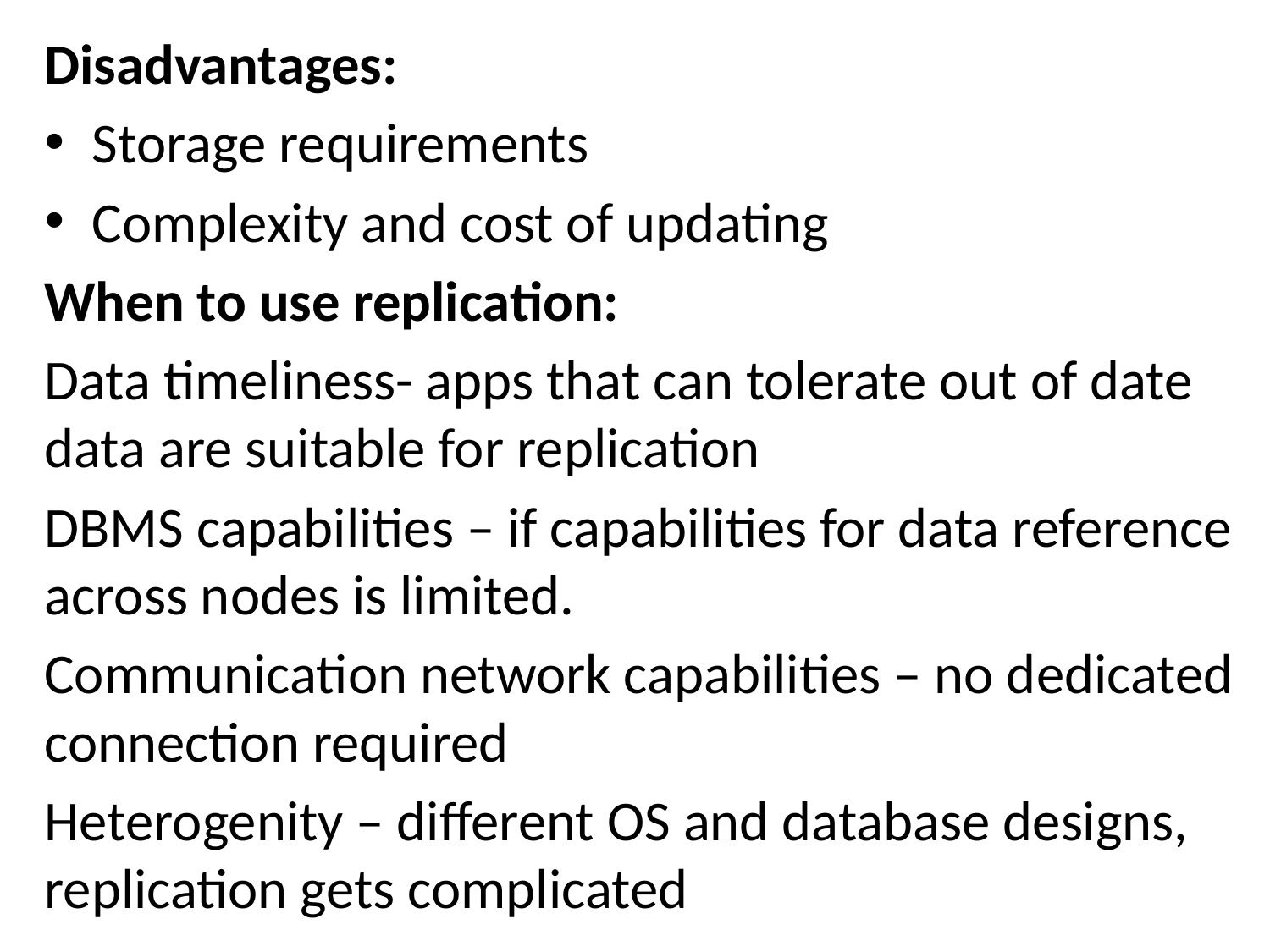

Disadvantages:
Storage requirements
Complexity and cost of updating
When to use replication:
Data timeliness- apps that can tolerate out of date data are suitable for replication
DBMS capabilities – if capabilities for data reference across nodes is limited.
Communication network capabilities – no dedicated connection required
Heterogenity – different OS and database designs, replication gets complicated